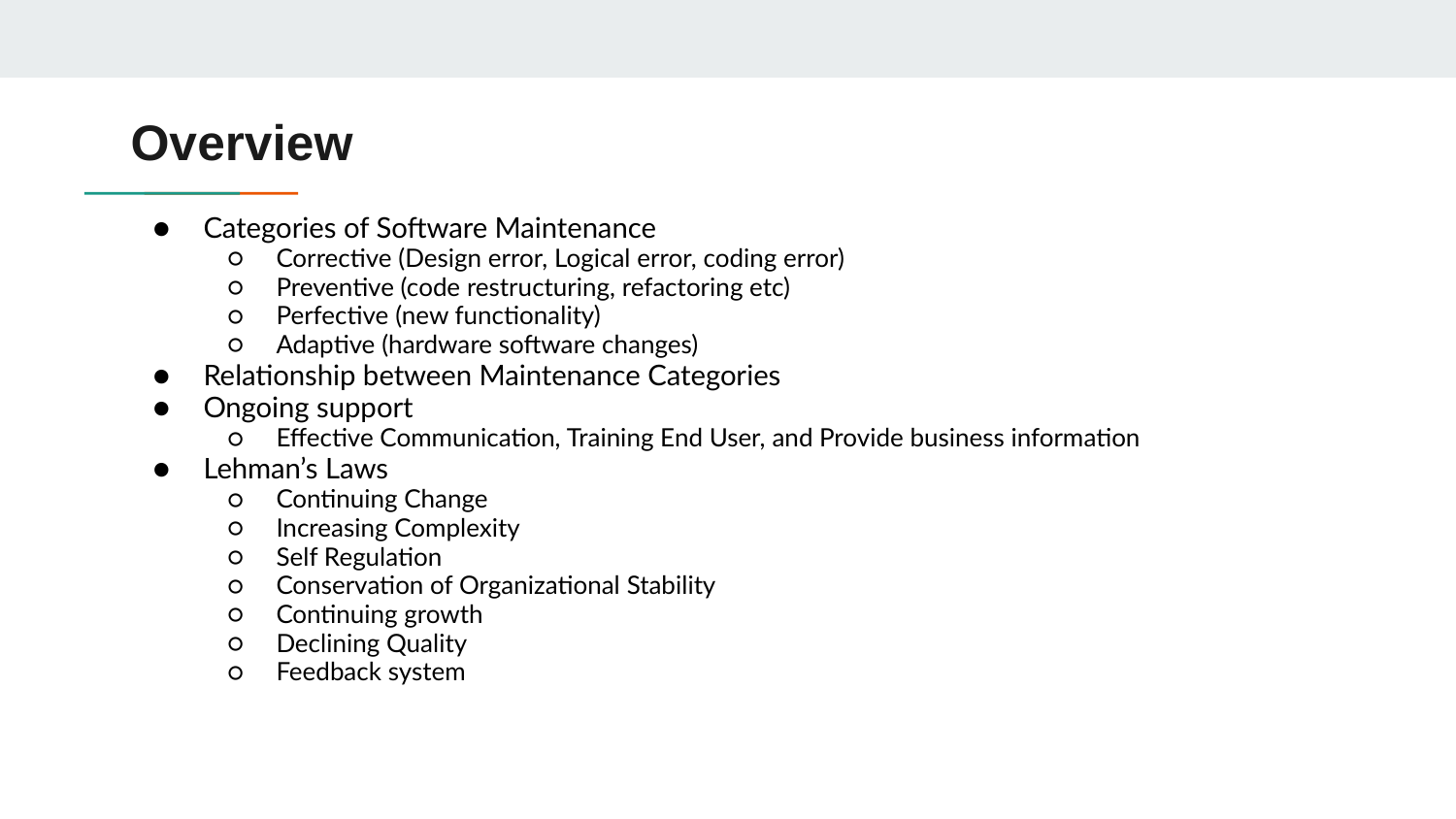

# Overview
Categories of Software Maintenance
Corrective (Design error, Logical error, coding error)
Preventive (code restructuring, refactoring etc)
Perfective (new functionality)
Adaptive (hardware software changes)
Relationship between Maintenance Categories
Ongoing support
Effective Communication, Training End User, and Provide business information
Lehman’s Laws
Continuing Change
Increasing Complexity
Self Regulation
Conservation of Organizational Stability
Continuing growth
Declining Quality
Feedback system